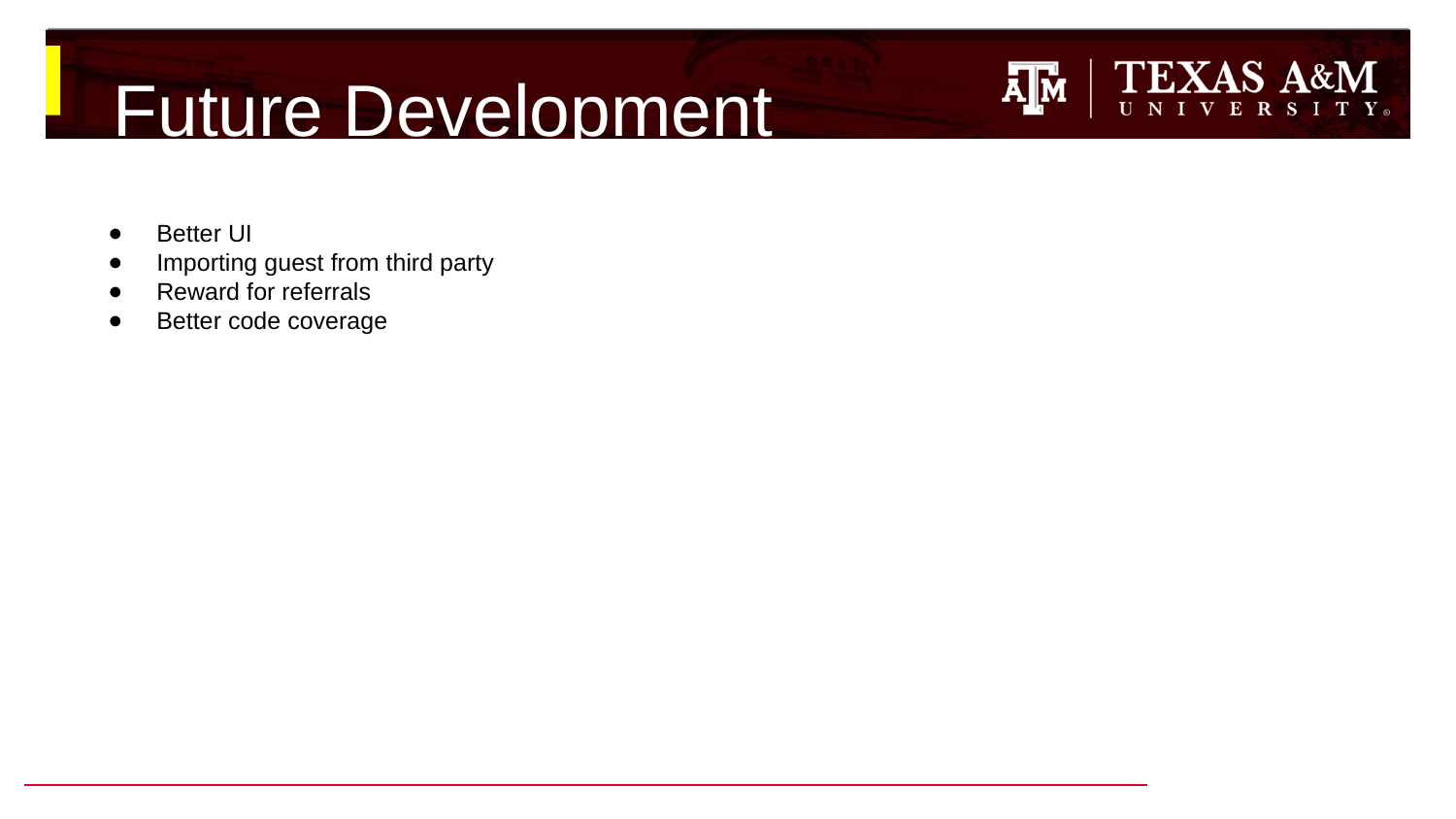

# Future Development

Better UI
Importing guest from third party
Reward for referrals
Better code coverage